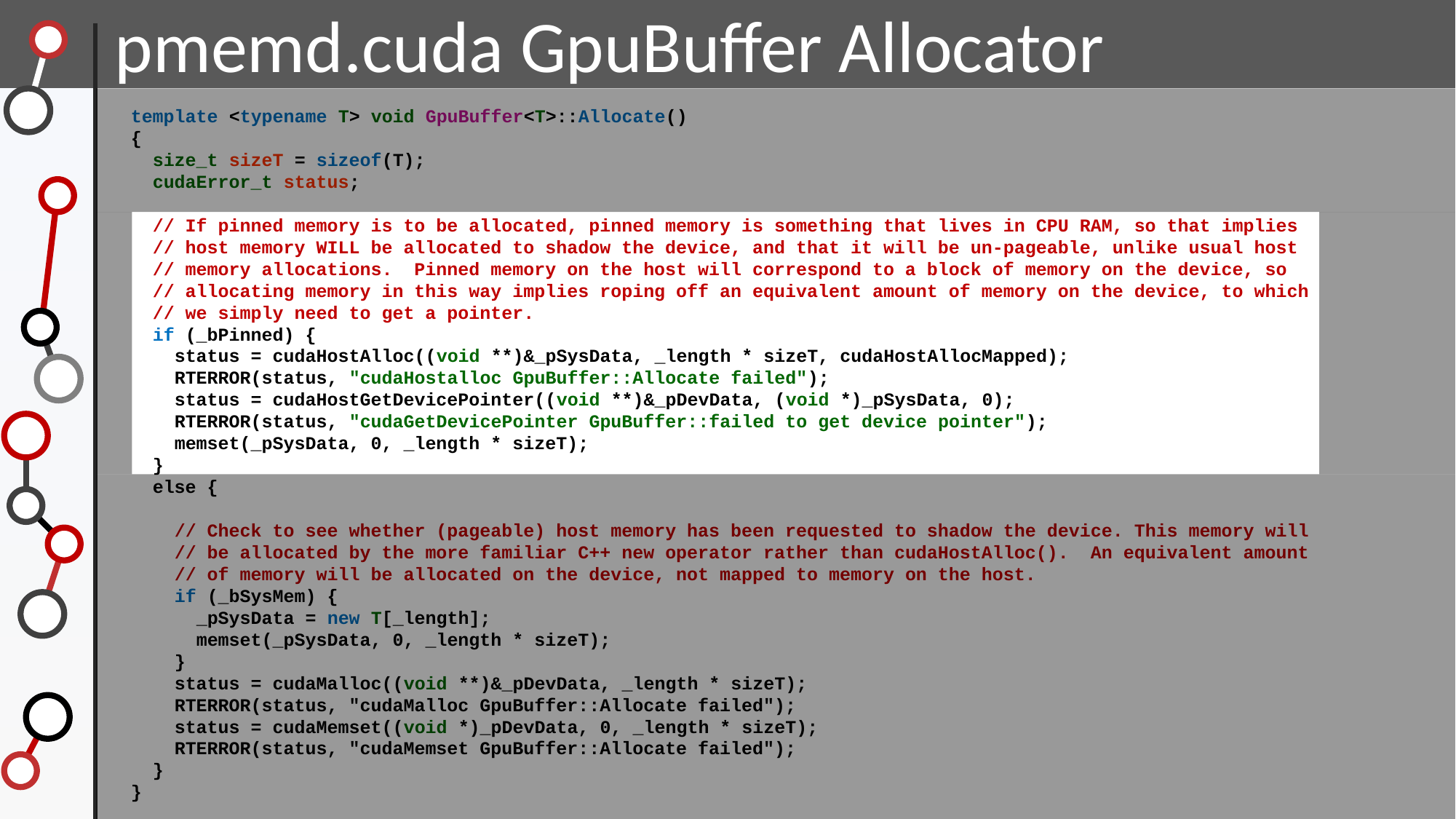

pmemd.cuda GpuBuffer Allocator

template <typename T> void GpuBuffer<T>::Allocate()
{
  size_t sizeT = sizeof(T);
  cudaError_t status;

  // If pinned memory is to be allocated, pinned memory is something that lives in CPU RAM, so that implies
  // host memory WILL be allocated to shadow the device, and that it will be un-pageable, unlike usual host
  // memory allocations.  Pinned memory on the host will correspond to a block of memory on the device, so
  // allocating memory in this way implies roping off an equivalent amount of memory on the device, to which
  // we simply need to get a pointer.
  if (_bPinned) {
    status = cudaHostAlloc((void **)&_pSysData, _length * sizeT, cudaHostAllocMapped);
    RTERROR(status, "cudaHostalloc GpuBuffer::Allocate failed");
    status = cudaHostGetDevicePointer((void **)&_pDevData, (void *)_pSysData, 0);
    RTERROR(status, "cudaGetDevicePointer GpuBuffer::failed to get device pointer");
    memset(_pSysData, 0, _length * sizeT);
  }
  else {

    // Check to see whether (pageable) host memory has been requested to shadow the device. This memory will
    // be allocated by the more familiar C++ new operator rather than cudaHostAlloc().  An equivalent amount
    // of memory will be allocated on the device, not mapped to memory on the host.
    if (_bSysMem) {
      _pSysData = new T[_length];
      memset(_pSysData, 0, _length * sizeT);
    }
    status = cudaMalloc((void **)&_pDevData, _length * sizeT);
    RTERROR(status, "cudaMalloc GpuBuffer::Allocate failed");
    status = cudaMemset((void *)_pDevData, 0, _length * sizeT);
    RTERROR(status, "cudaMemset GpuBuffer::Allocate failed");
  }
}